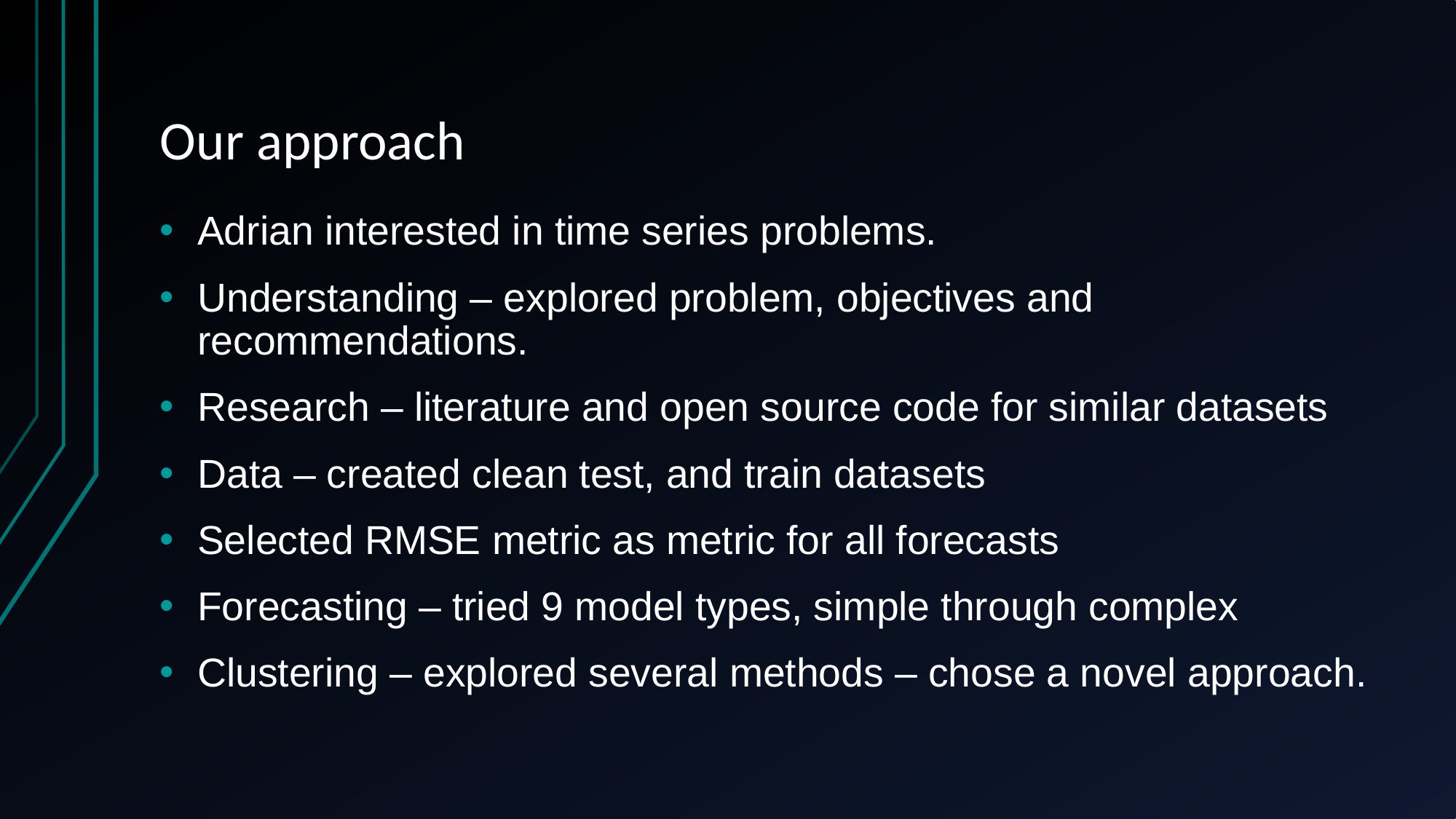

# Our approach
Adrian interested in time series problems.
Understanding – explored problem, objectives and recommendations.
Research – literature and open source code for similar datasets
Data – created clean test, and train datasets
Selected RMSE metric as metric for all forecasts
Forecasting – tried 9 model types, simple through complex
Clustering – explored several methods – chose a novel approach.